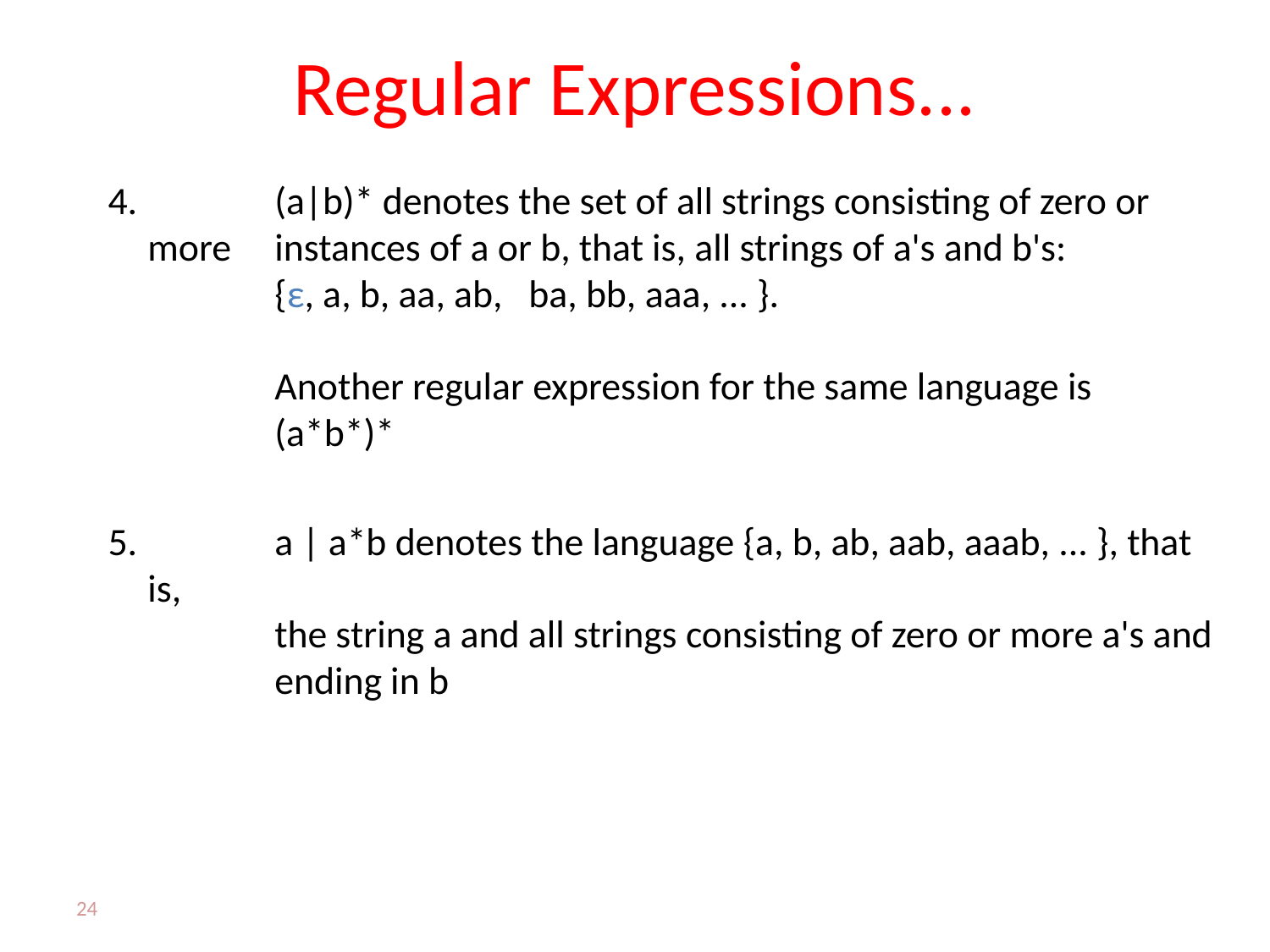

# Regular Expressions...
4.		(a|b)* denotes the set of all strings consisting of zero or more 	instances of a or b, that is, all strings of a's and b's:
	{ε, a, b, aa, ab, 	ba, bb, aaa, ... }.
	Another regular expression for the same language is
	(a*b*)*

5.		a | a*b denotes the language {a, b, ab, aab, aaab, ... }, that is,
	the string a and all strings consisting of zero or more a's and 	ending in b

24